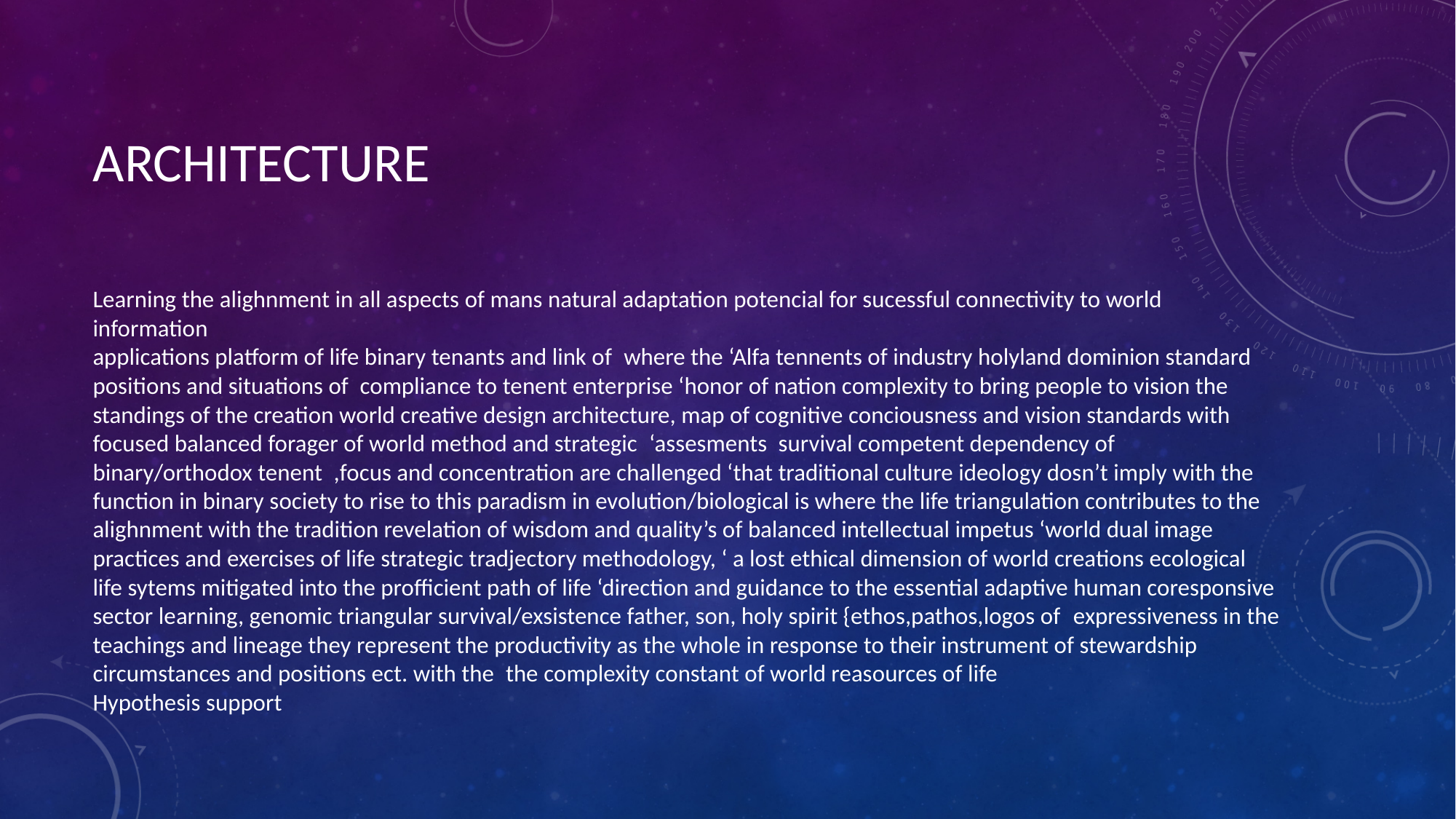

# architecture
Learning the alighnment in all aspects of mans natural adaptation potencial for sucessful connectivity to world information 
applications platform of life binary tenants and link of  where the ‘Alfa tennents of industry holyland dominion standard positions and situations of  compliance to tenent enterprise ‘honor of nation complexity to bring people to vision the standings of the creation world creative design architecture, map of cognitive conciousness and vision standards with focused balanced forager of world method and strategic  ‘assesments  survival competent dependency of binary/orthodox tenent  ,focus and concentration are challenged ‘that traditional culture ideology dosn’t imply with the 
function in binary society to rise to this paradism in evolution/biological is where the life triangulation contributes to the alighnment with the tradition revelation of wisdom and quality’s of balanced intellectual impetus ‘world dual image practices and exercises of life strategic tradjectory methodology, ‘ a lost ethical dimension of world creations ecological life sytems mitigated into the profficient path of life ‘direction and guidance to the essential adaptive human coresponsive sector learning, genomic triangular survival/exsistence father, son, holy spirit {ethos,pathos,logos of  expressiveness in the teachings and lineage they represent the productivity as the whole in response to their instrument of stewardship circumstances and positions ect. with the  the complexity constant of world reasources of life
Hypothesis support